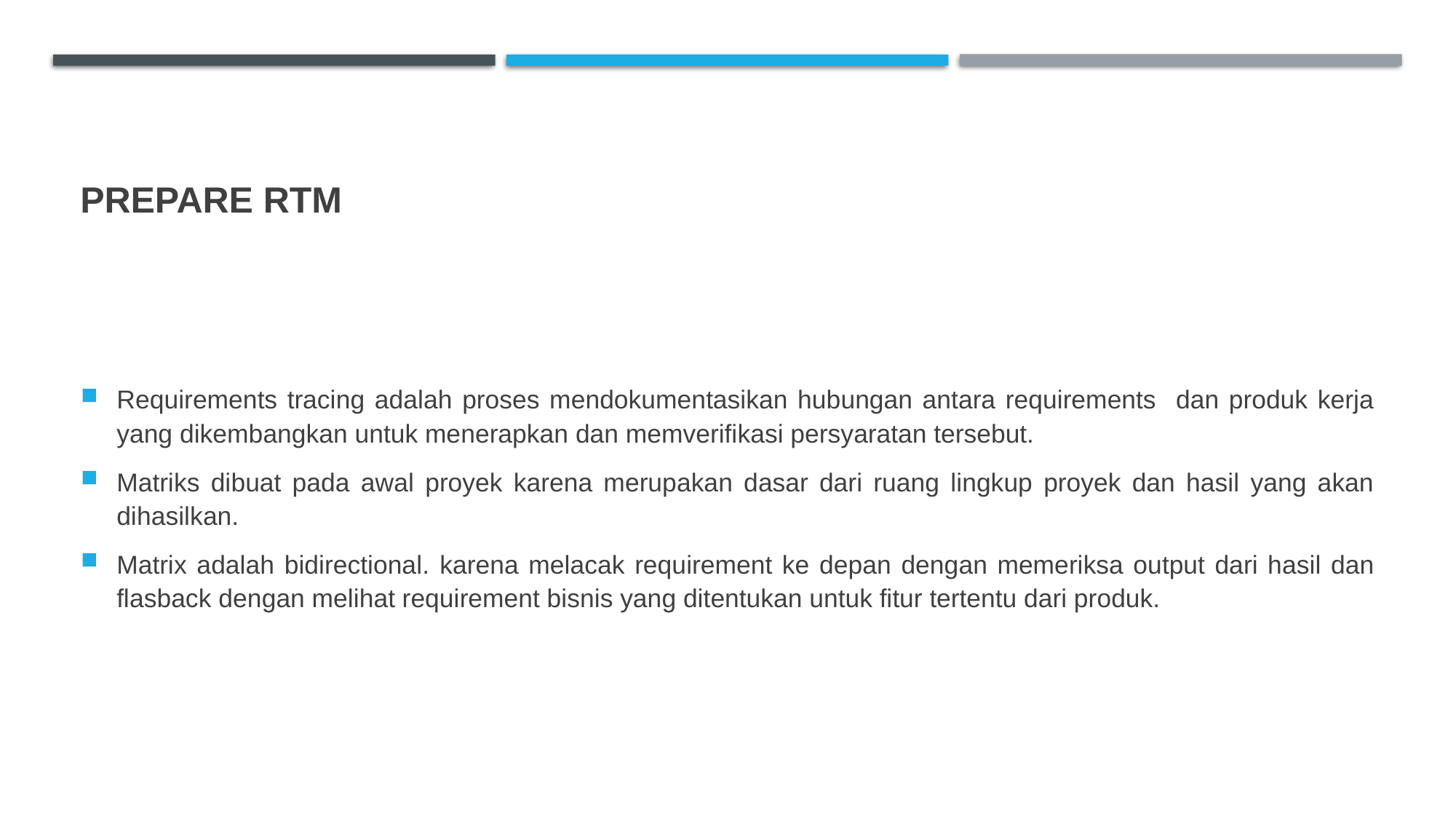

# Prepare RTM
Requirements tracing adalah proses mendokumentasikan hubungan antara requirements  dan produk kerja yang dikembangkan untuk menerapkan dan memverifikasi persyaratan tersebut.
Matriks dibuat pada awal proyek karena merupakan dasar dari ruang lingkup proyek dan hasil yang akan dihasilkan.
Matrix adalah bidirectional. karena melacak requirement ke depan dengan memeriksa output dari hasil dan flasback dengan melihat requirement bisnis yang ditentukan untuk fitur tertentu dari produk.